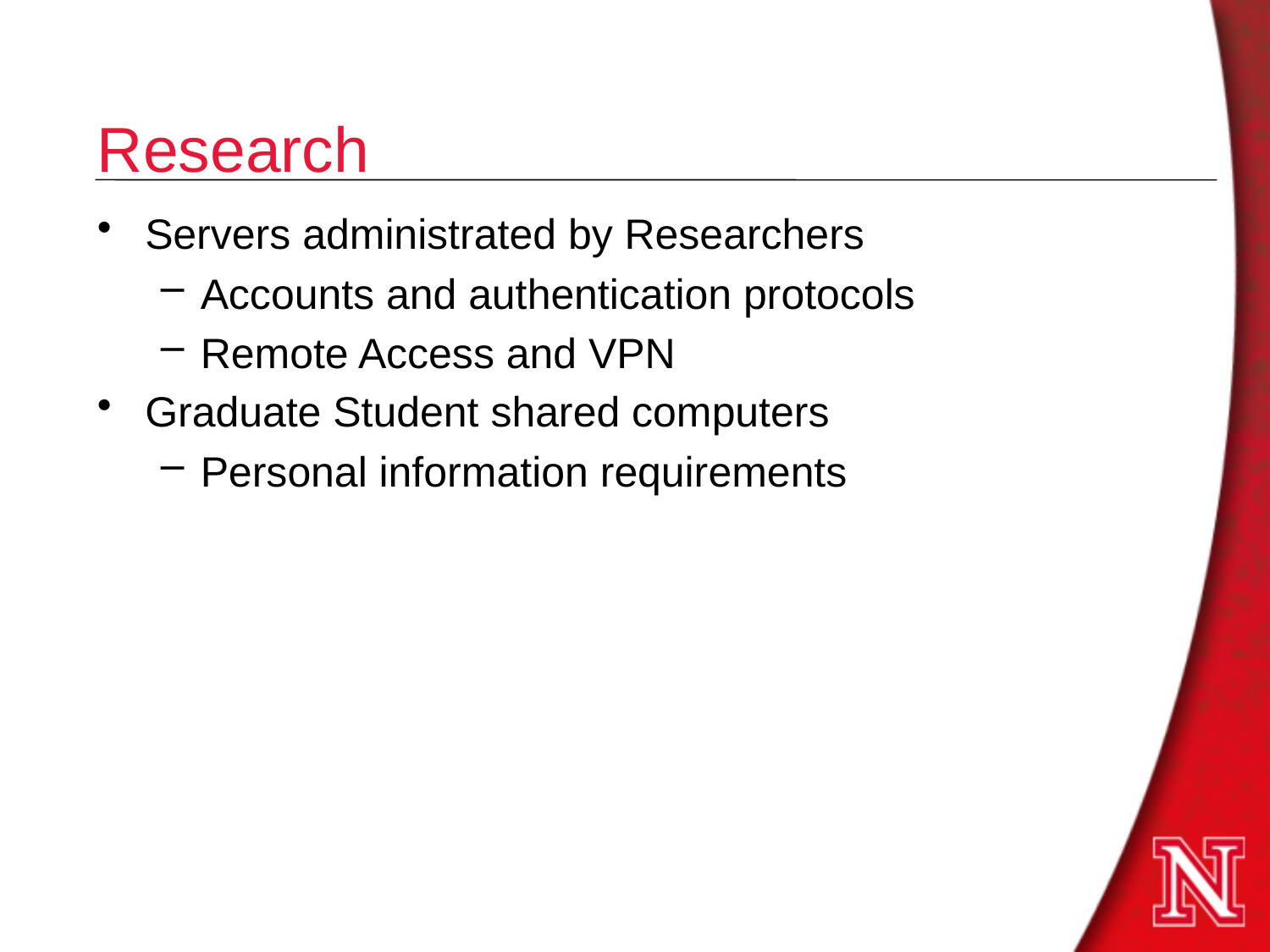

# Research
Servers administrated by Researchers
Accounts and authentication protocols
Remote Access and VPN
Graduate Student shared computers
Personal information requirements